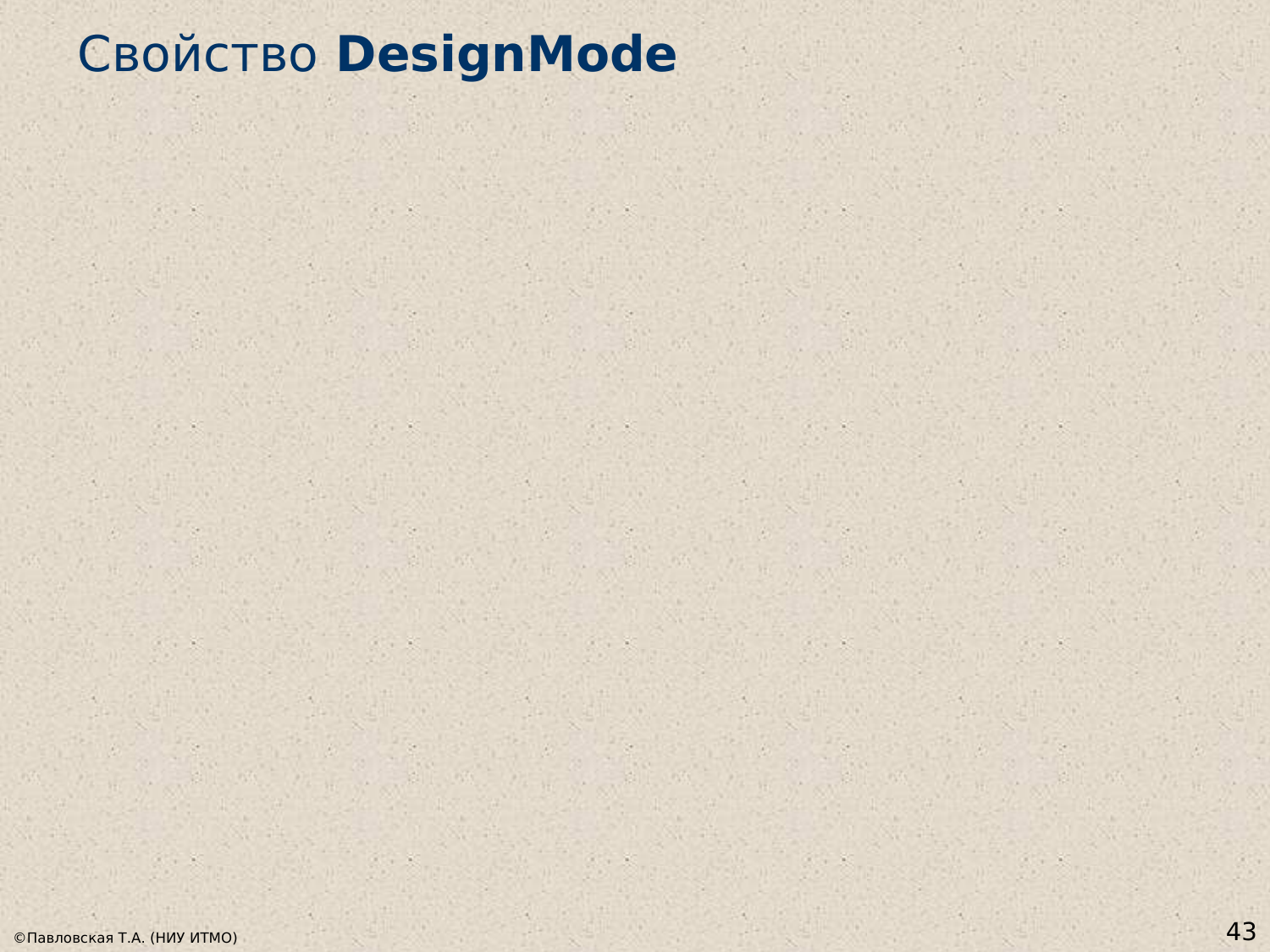

# Свойство DesignMode

43
©Павловская Т.А. (НИУ ИТМО)